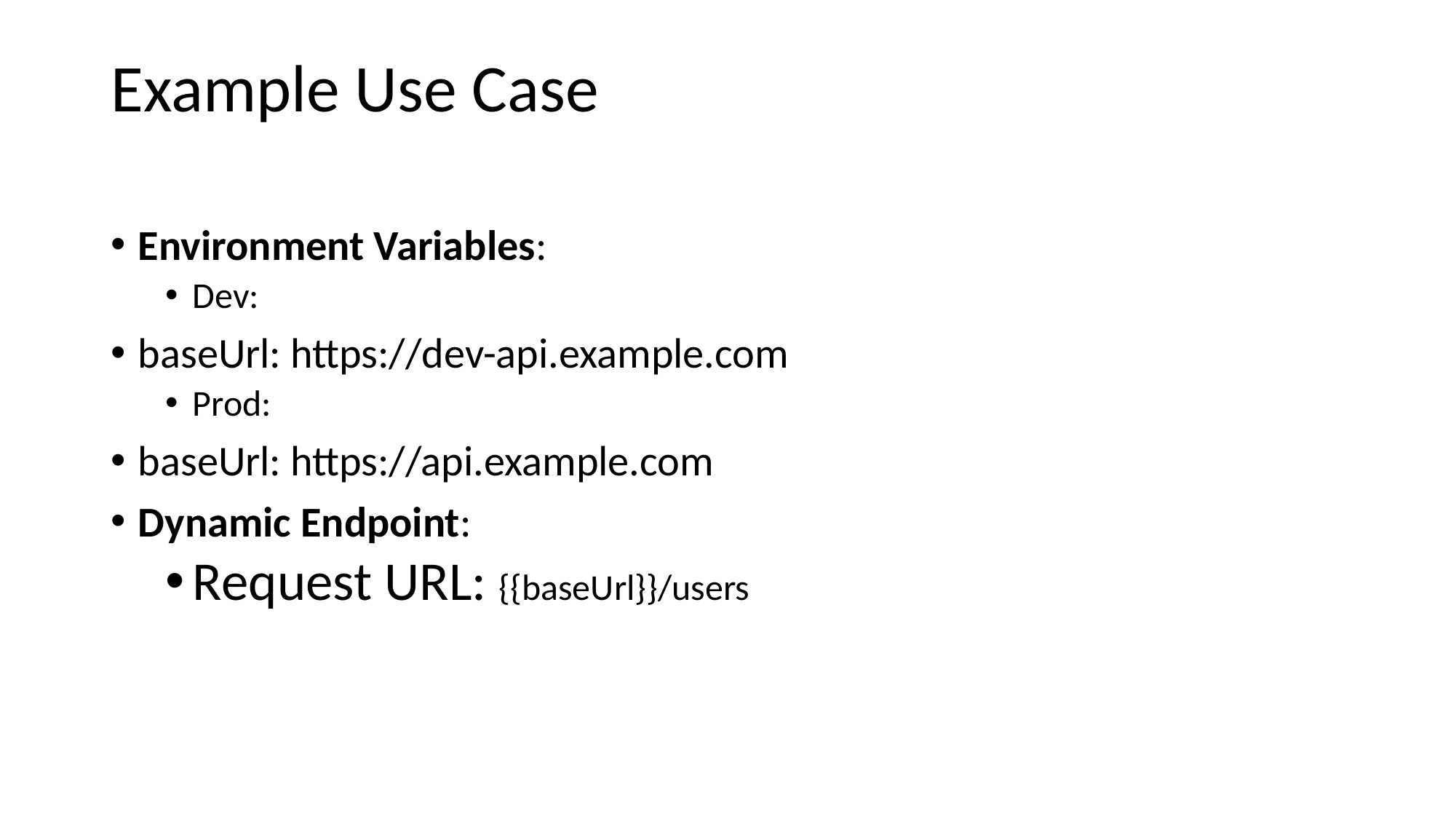

# Example Use Case
Environment Variables:
Dev:
baseUrl: https://dev-api.example.com
Prod:
baseUrl: https://api.example.com
Dynamic Endpoint:
Request URL: {{baseUrl}}/users